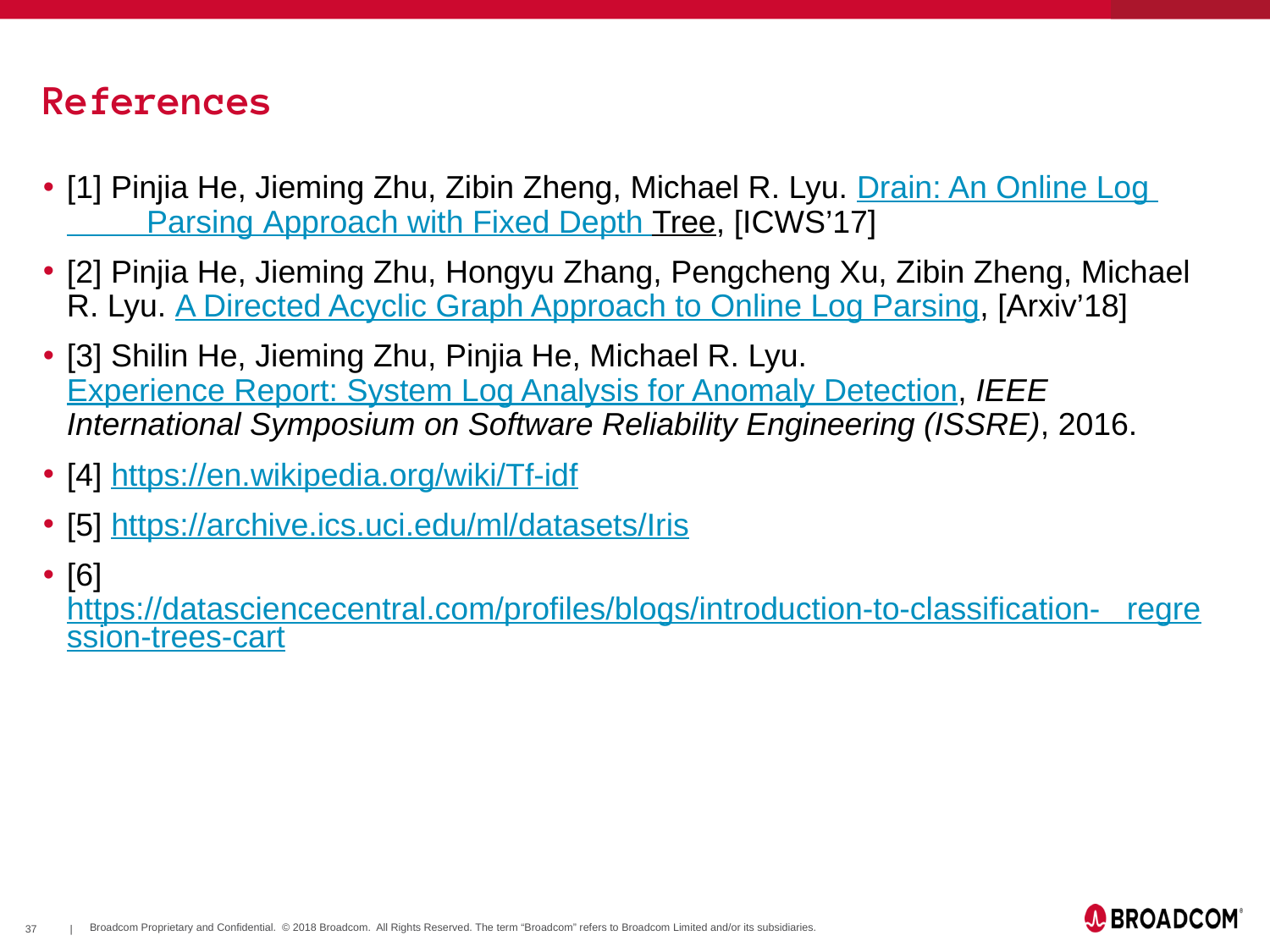

# References
[1] Pinjia He, Jieming Zhu, Zibin Zheng, Michael R. Lyu. Drain: An Online Log          Parsing Approach with Fixed Depth Tree, [ICWS’17]
[2] Pinjia He, Jieming Zhu, Hongyu Zhang, Pengcheng Xu, Zibin Zheng, Michael R. Lyu. A Directed Acyclic Graph Approach to Online Log Parsing, [Arxiv’18]
[3] Shilin He, Jieming Zhu, Pinjia He, Michael R. Lyu. Experience Report: System Log Analysis for Anomaly Detection, IEEE International Symposium on Software Reliability Engineering (ISSRE), 2016.
[4] https://en.wikipedia.org/wiki/Tf-idf
[5] https://archive.ics.uci.edu/ml/datasets/Iris
[6] https://datasciencecentral.com/profiles/blogs/introduction-to-classification-   regression-trees-cart